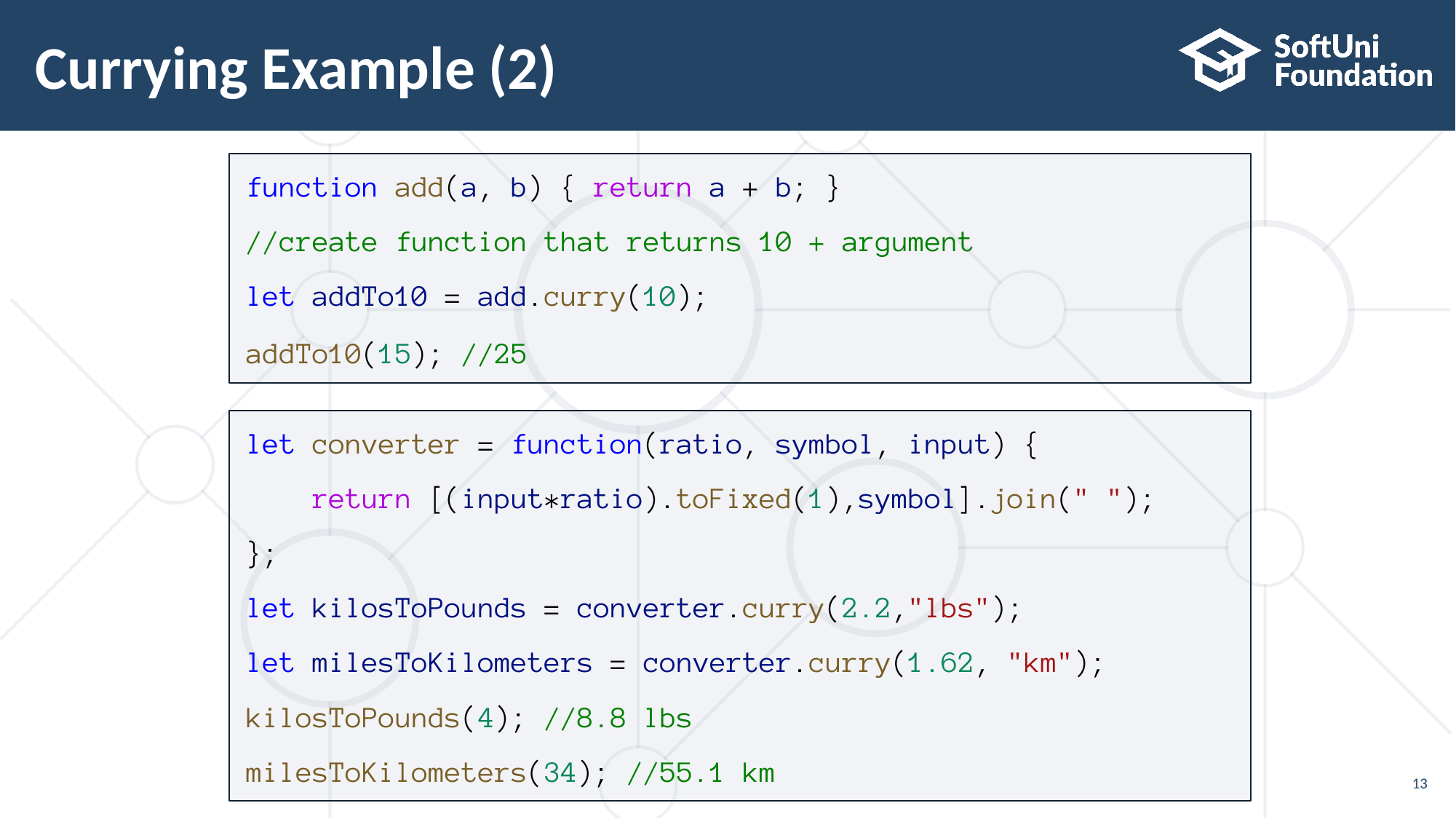

# Currying Example (2)

function add(a, b) { return a + b; }
//create function that returns 10 + argument
let addTo10 = add.curry(10);
addTo10(15); //25
let converter = function(ratio, symbol, input) {
    return [(input*ratio).toFixed(1),symbol].join(" ");
};
let kilosToPounds = converter.curry(2.2,"lbs");
let milesToKilometers = converter.curry(1.62, "km");
kilosToPounds(4); //8.8 lbs
milesToKilometers(34); //55.1 km
13